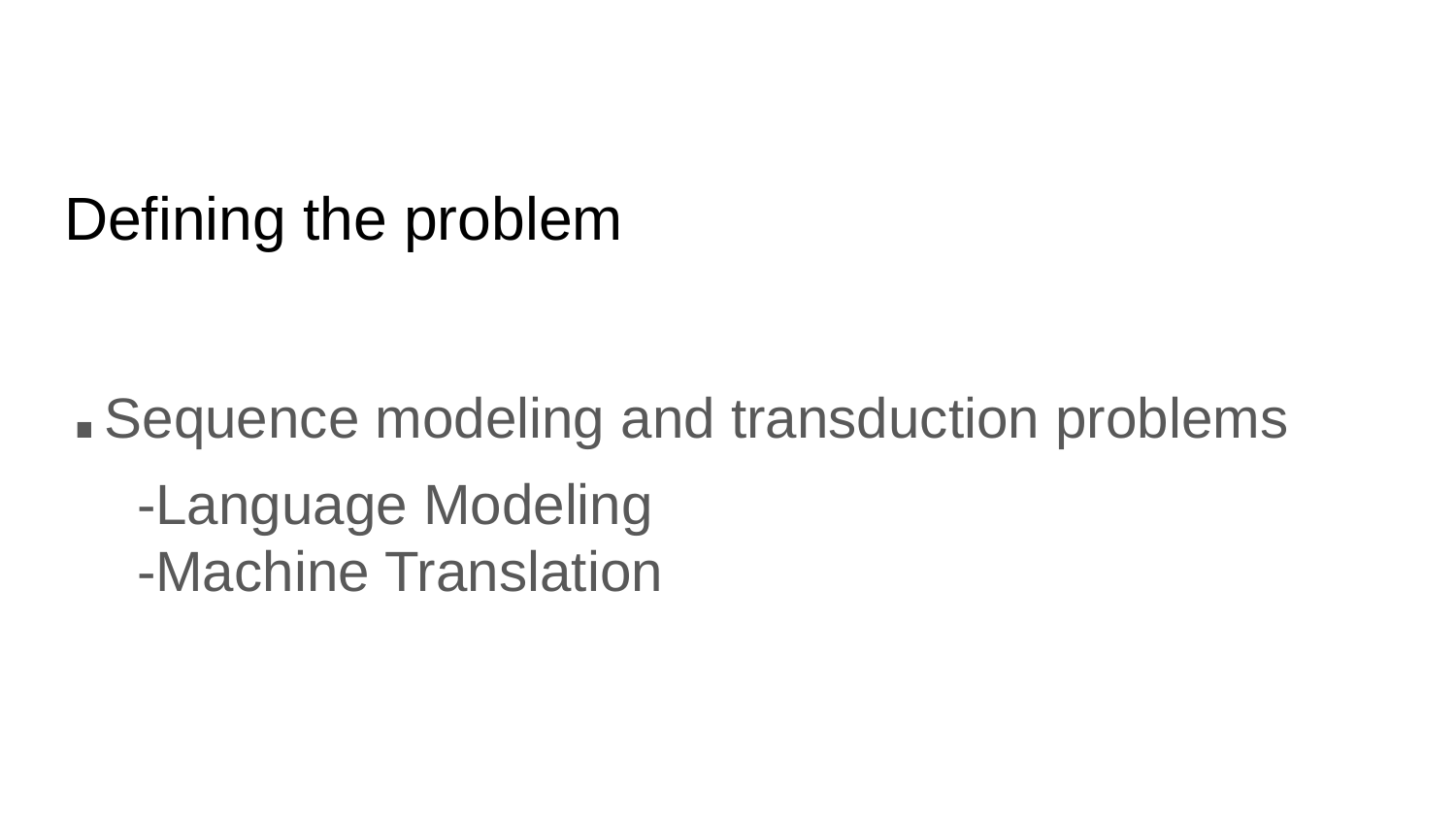

# Defining the problem
.Sequence modeling and transduction problems
-Language Modeling
-Machine Translation